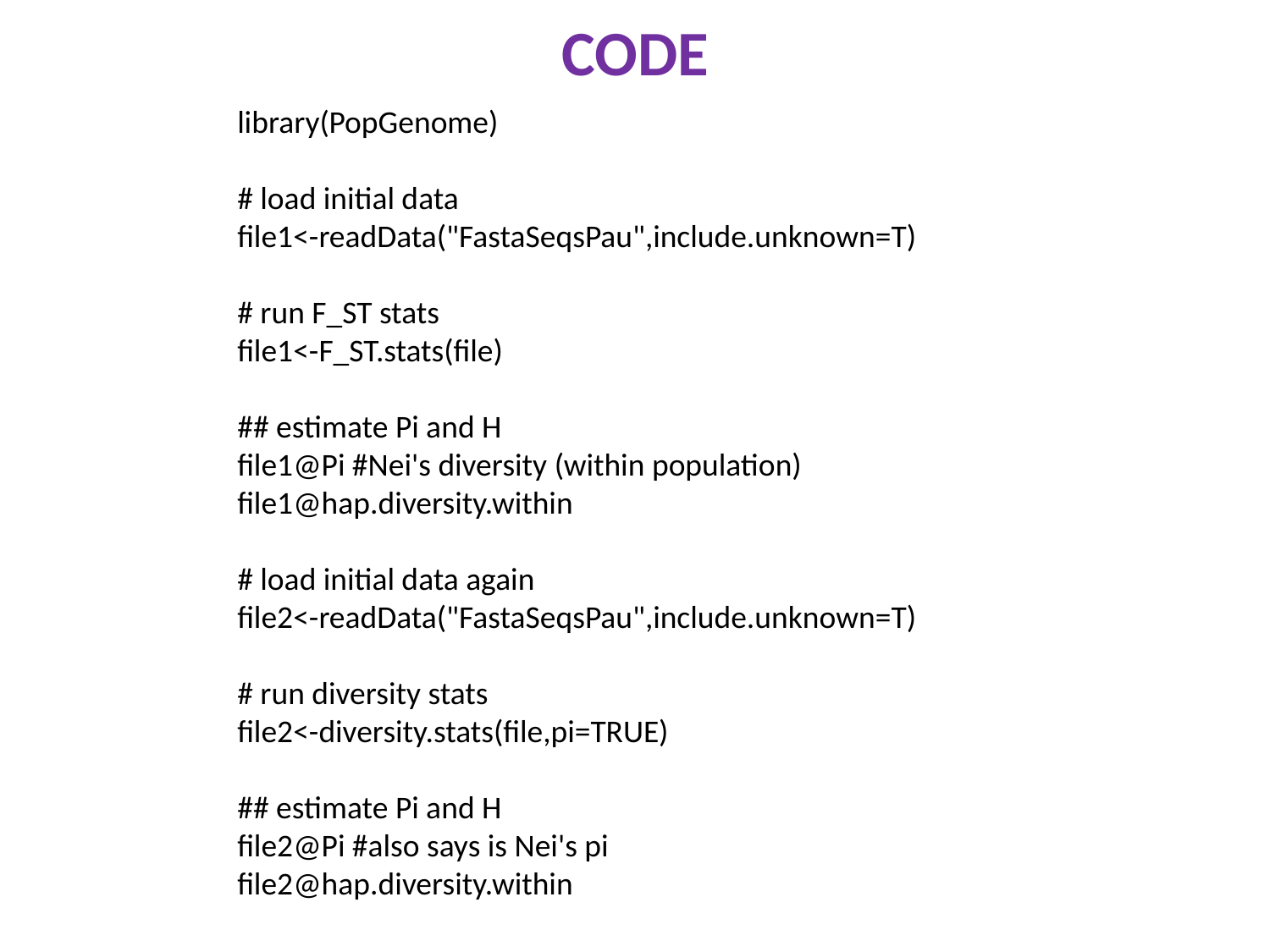

CODE
library(PopGenome)

# load initial data
file1<-readData("FastaSeqsPau",include.unknown=T)

# run F_ST stats
file1<-F_ST.stats(file)

## estimate Pi and H
file1@Pi #Nei's diversity (within population)
file1@hap.diversity.within

# load initial data again
file2<-readData("FastaSeqsPau",include.unknown=T)

# run diversity stats
file2<-diversity.stats(file,pi=TRUE)

## estimate Pi and H
file2@Pi #also says is Nei's pi
file2@hap.diversity.within